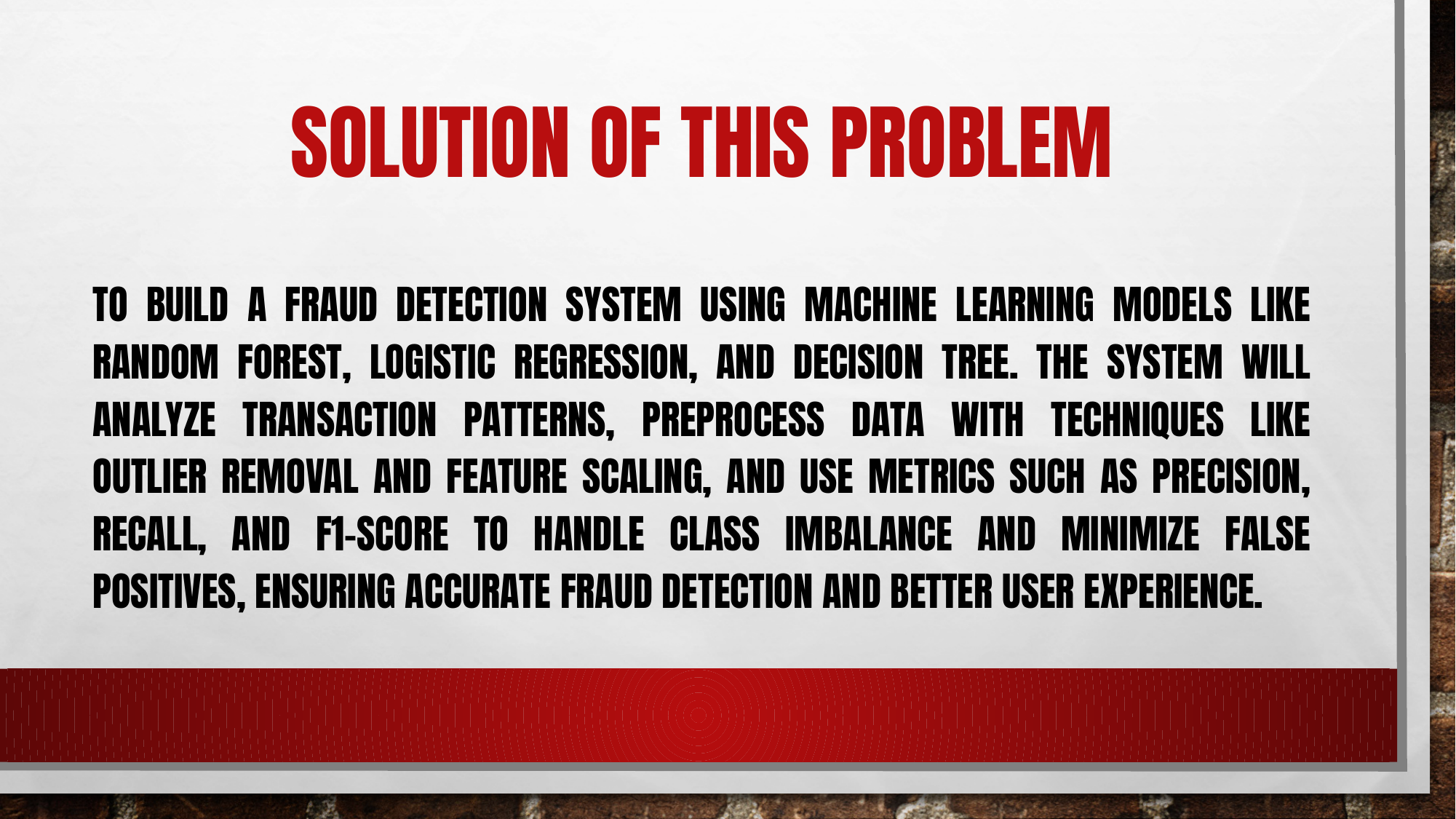

# SOLUTION OF THIS PROBLEM
TO Build a fraud detection system using machine learning models like Random Forest, Logistic Regression, and Decision Tree. The system will analyze transaction patterns, preprocess data with techniques like outlier removal and feature scaling, and use metrics such as Precision, Recall, and F1-Score to handle class imbalance and minimize false positives, ensuring accurate fraud detection and better user experience.